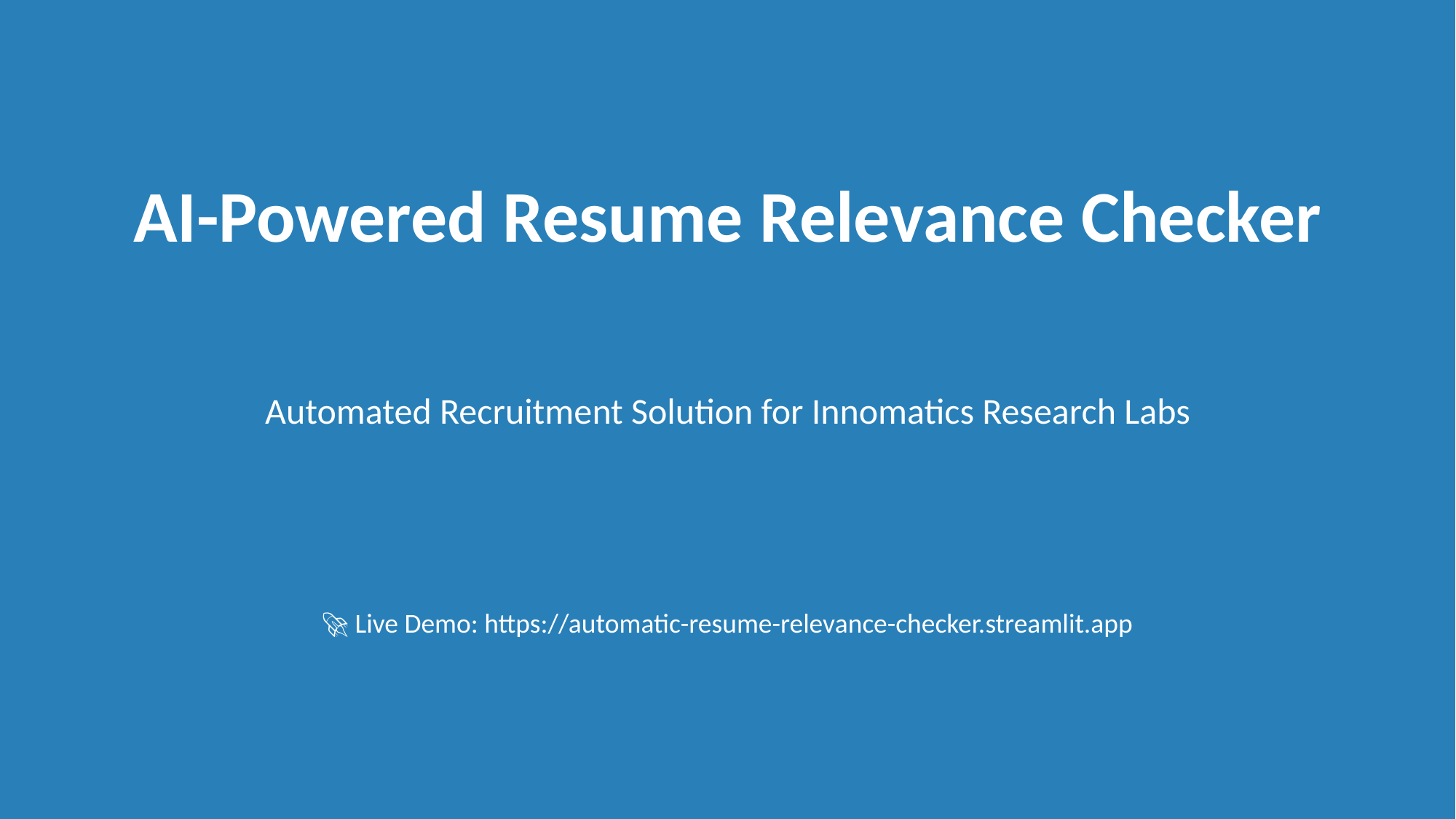

AI-Powered Resume Relevance Checker
Automated Recruitment Solution for Innomatics Research Labs
🚀 Live Demo: https://automatic-resume-relevance-checker.streamlit.app